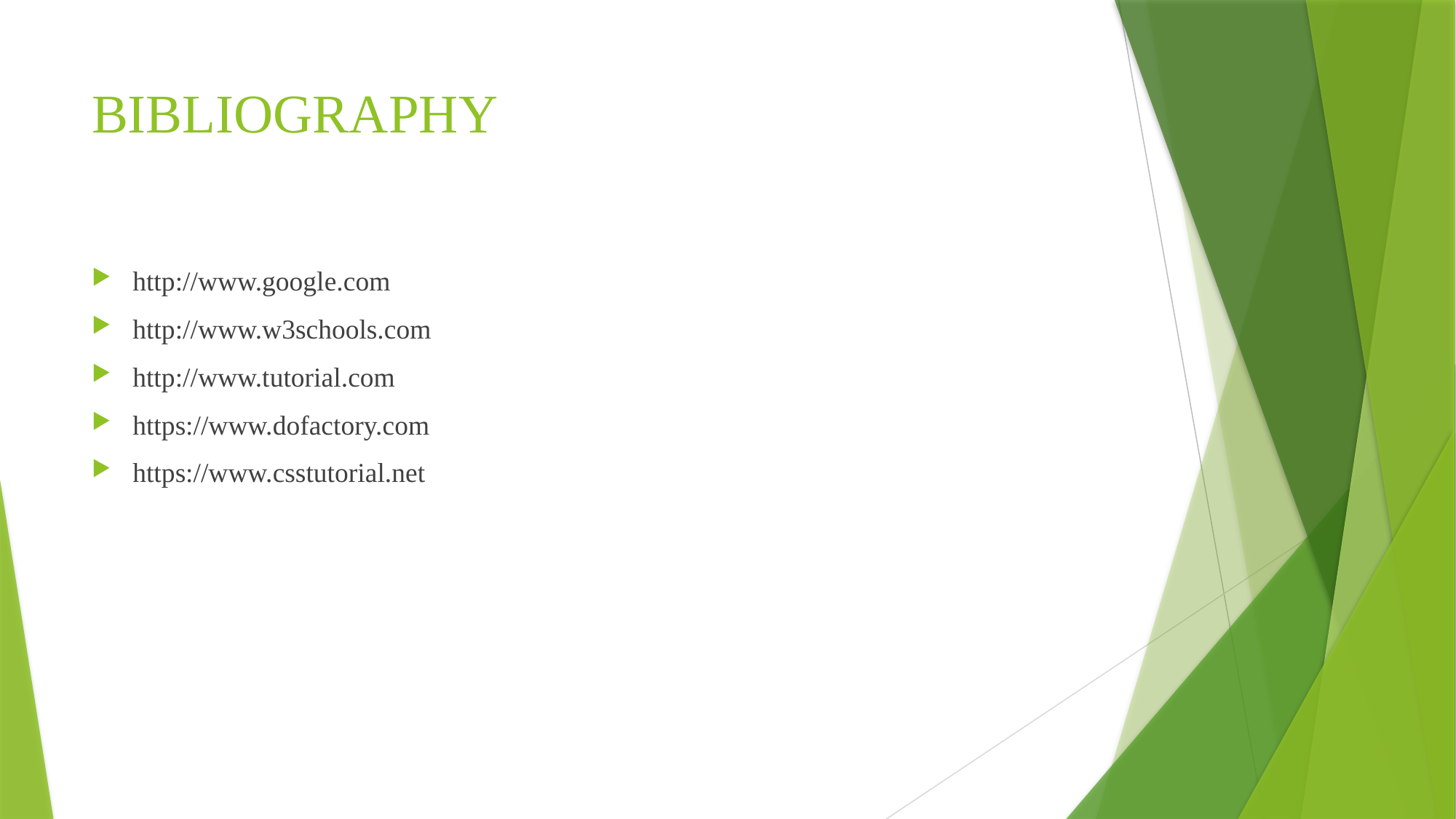

# BIBLIOGRAPHY
http://www.google.com
http://www.w3schools.com
http://www.tutorial.com
https://www.dofactory.com
https://www.csstutorial.net